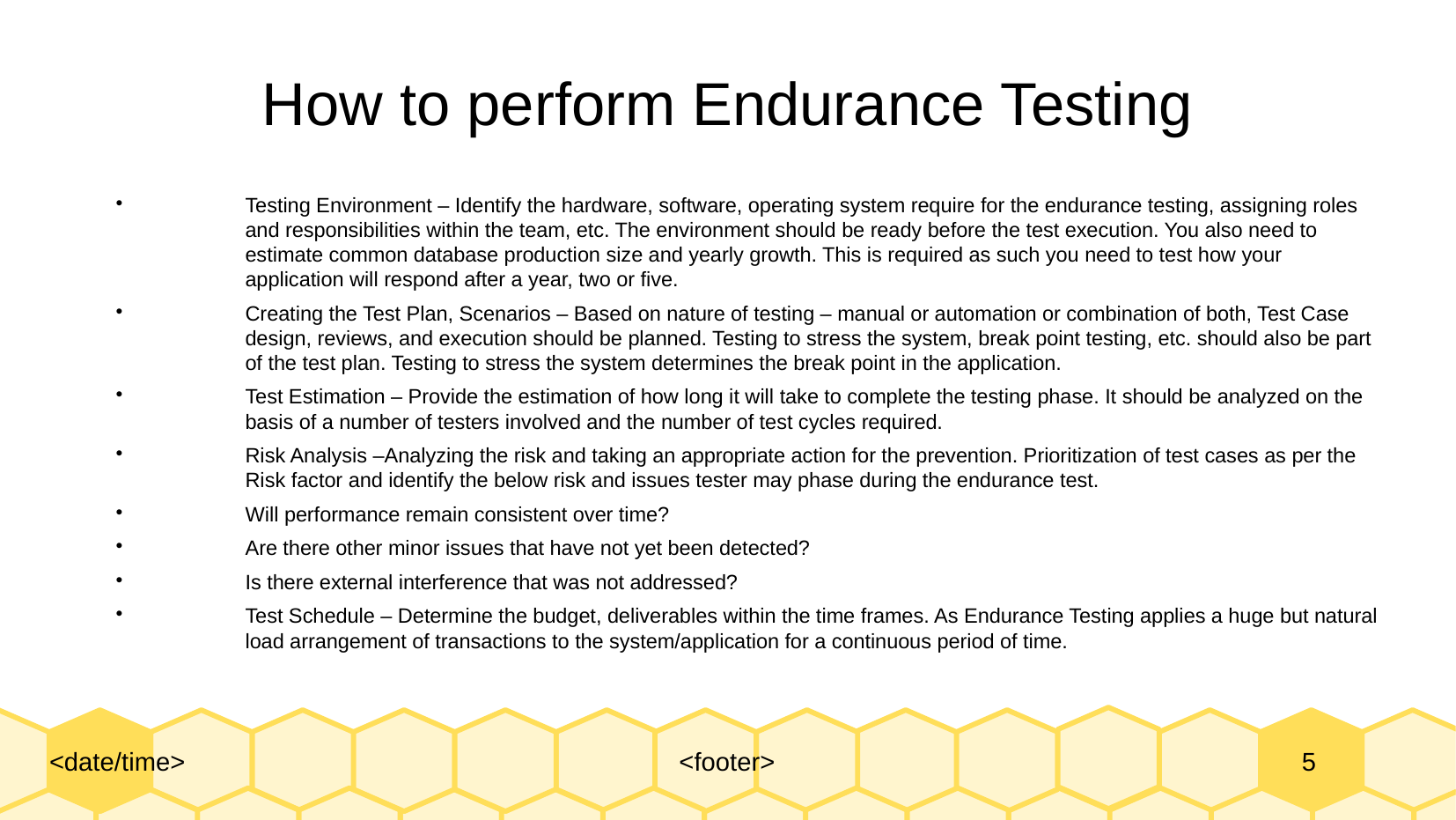

How to perform Endurance Testing
Testing Environment – Identify the hardware, software, operating system require for the endurance testing, assigning roles and responsibilities within the team, etc. The environment should be ready before the test execution. You also need to estimate common database production size and yearly growth. This is required as such you need to test how your application will respond after a year, two or five.
Creating the Test Plan, Scenarios – Based on nature of testing – manual or automation or combination of both, Test Case design, reviews, and execution should be planned. Testing to stress the system, break point testing, etc. should also be part of the test plan. Testing to stress the system determines the break point in the application.
Test Estimation – Provide the estimation of how long it will take to complete the testing phase. It should be analyzed on the basis of a number of testers involved and the number of test cycles required.
Risk Analysis –Analyzing the risk and taking an appropriate action for the prevention. Prioritization of test cases as per the Risk factor and identify the below risk and issues tester may phase during the endurance test.
Will performance remain consistent over time?
Are there other minor issues that have not yet been detected?
Is there external interference that was not addressed?
Test Schedule – Determine the budget, deliverables within the time frames. As Endurance Testing applies a huge but natural load arrangement of transactions to the system/application for a continuous period of time.